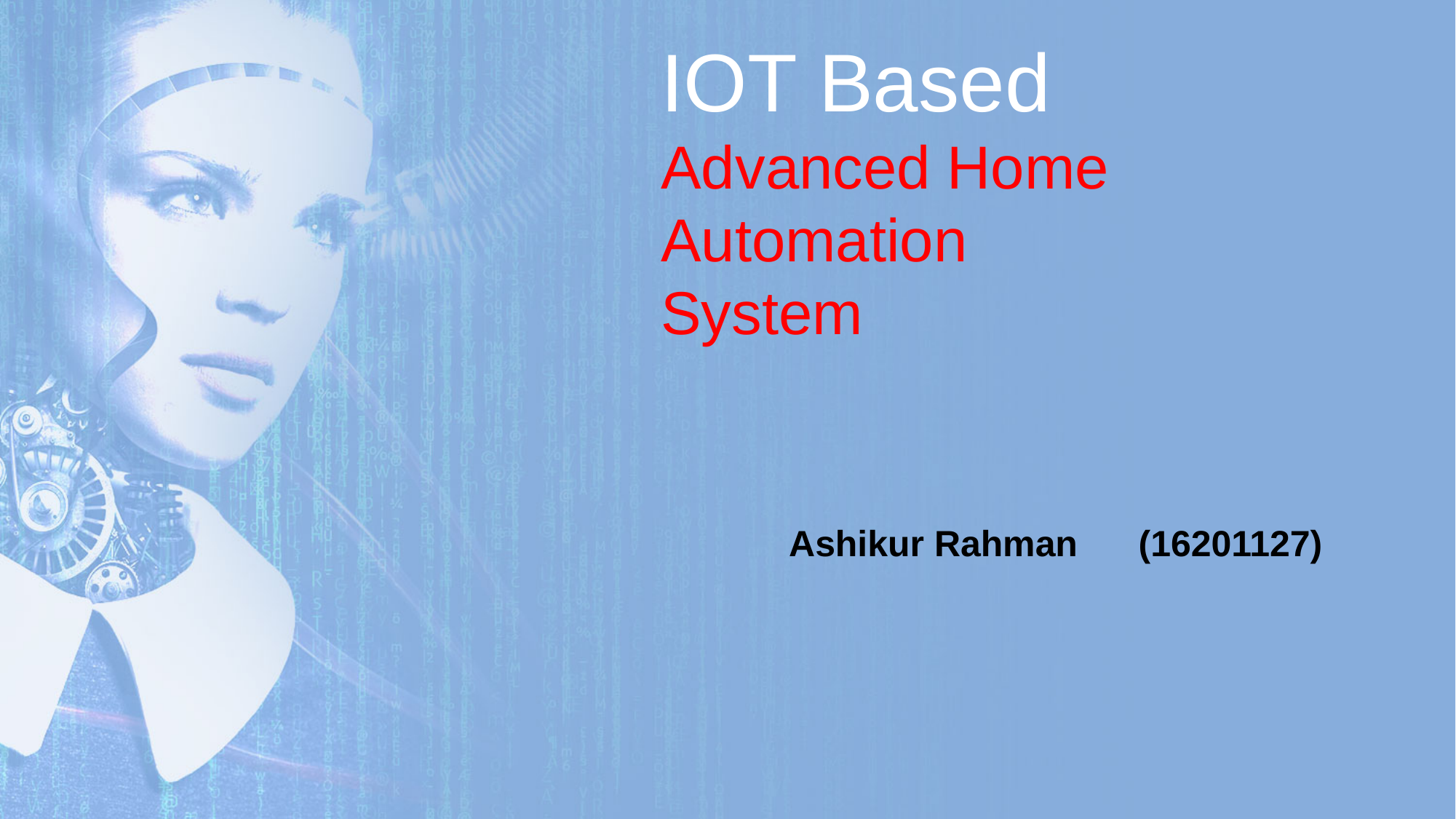

IOT Based
Advanced Home Automation
System

Ashikur Rahman      (16201127)